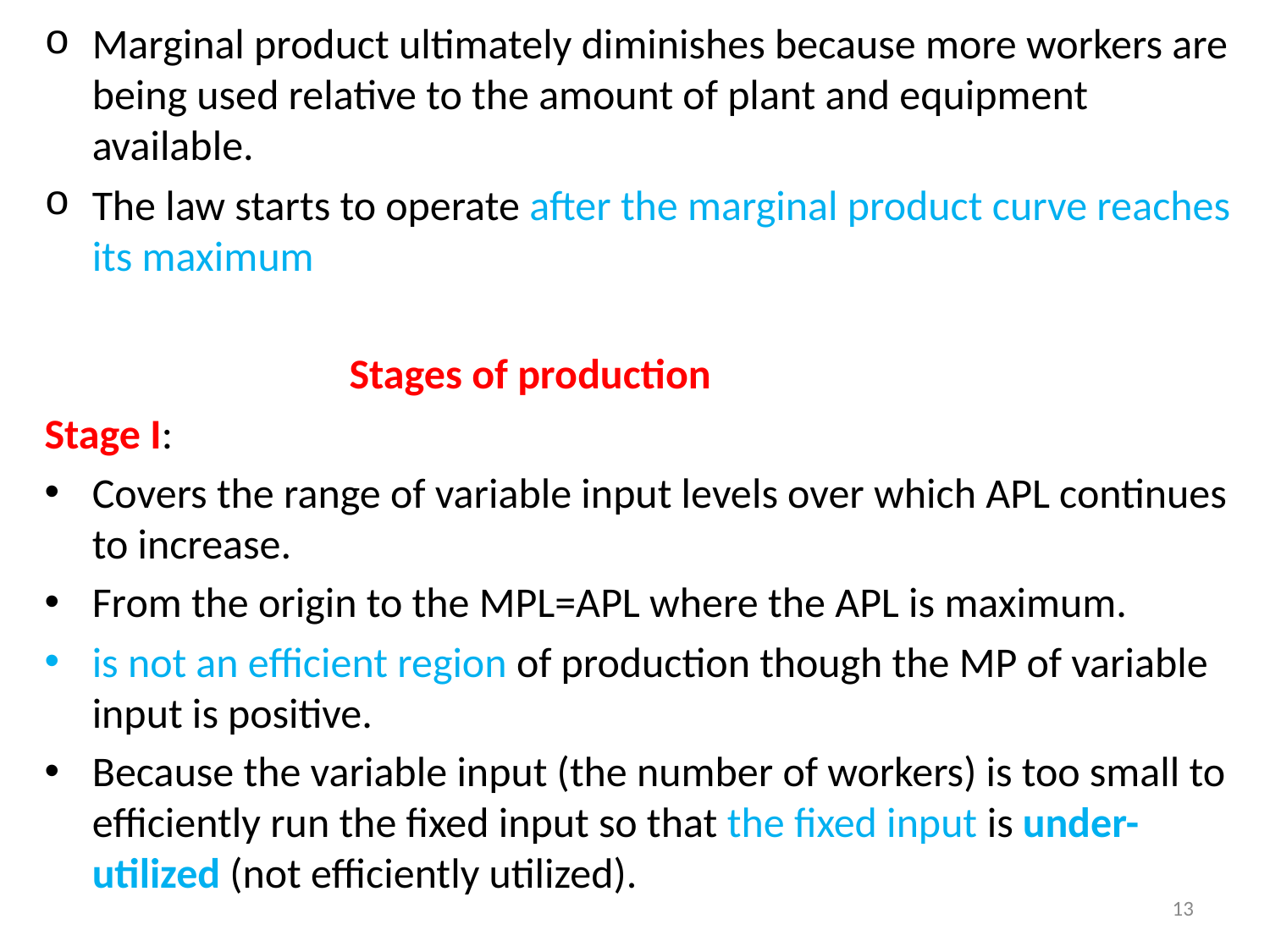

Marginal product ultimately diminishes because more workers are being used relative to the amount of plant and equipment available.
The law starts to operate after the marginal product curve reaches its maximum

                                Stages of production
Stage I:
Covers the range of variable input levels over which APL continues to increase.
From the origin to the MPL=APL where the APL is maximum.
is not an efficient region of production though the MP of variable input is positive.
Because the variable input (the number of workers) is too small to efficiently run the fixed input so that the fixed input is under-utilized (not efficiently utilized).

13